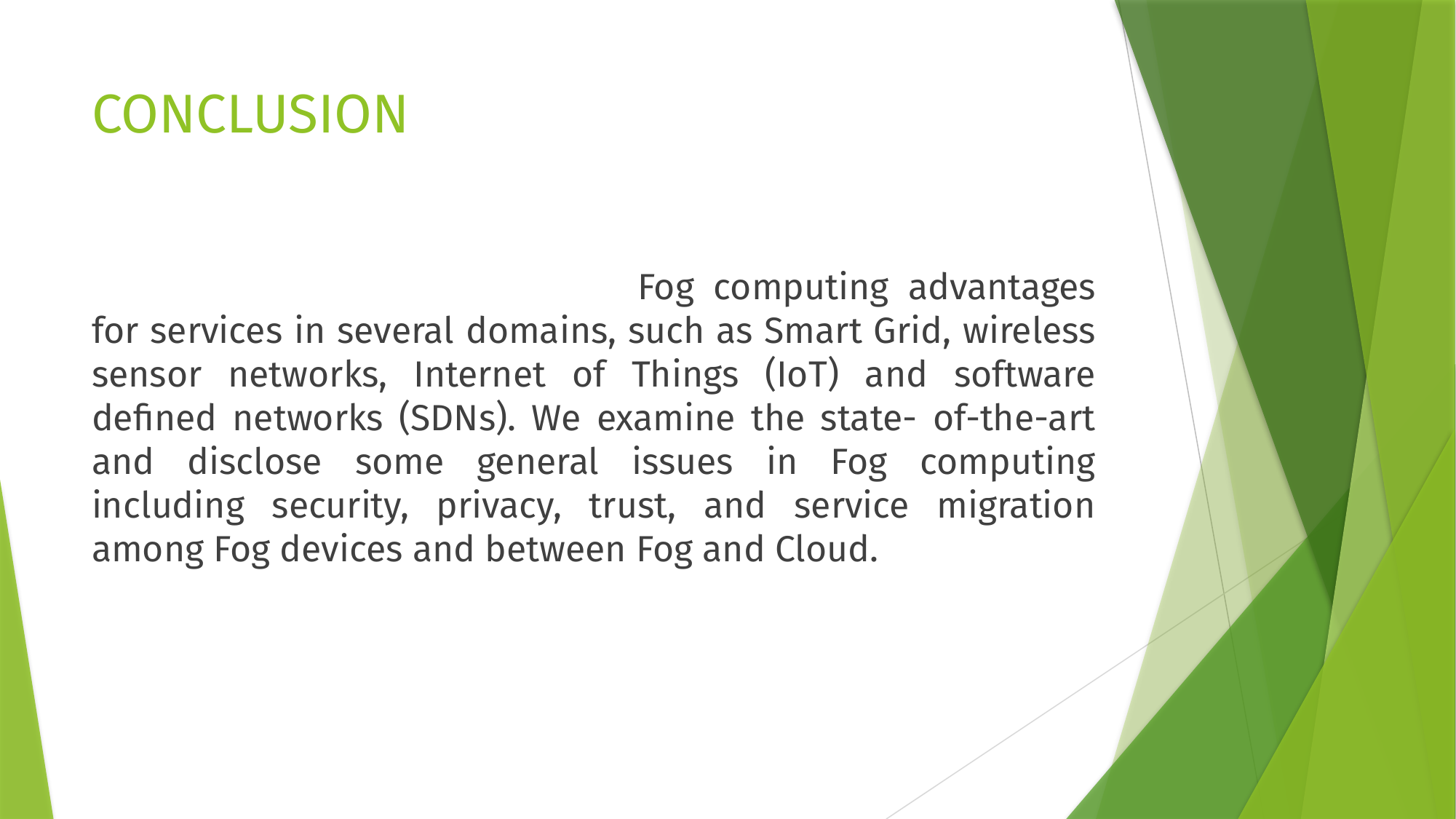

# CONCLUSION
					Fog computing advantages for services in several domains, such as Smart Grid, wireless sensor networks, Internet of Things (IoT) and software defined networks (SDNs). We examine the state- of-the-art and disclose some general issues in Fog computing including security, privacy, trust, and service migration among Fog devices and between Fog and Cloud.